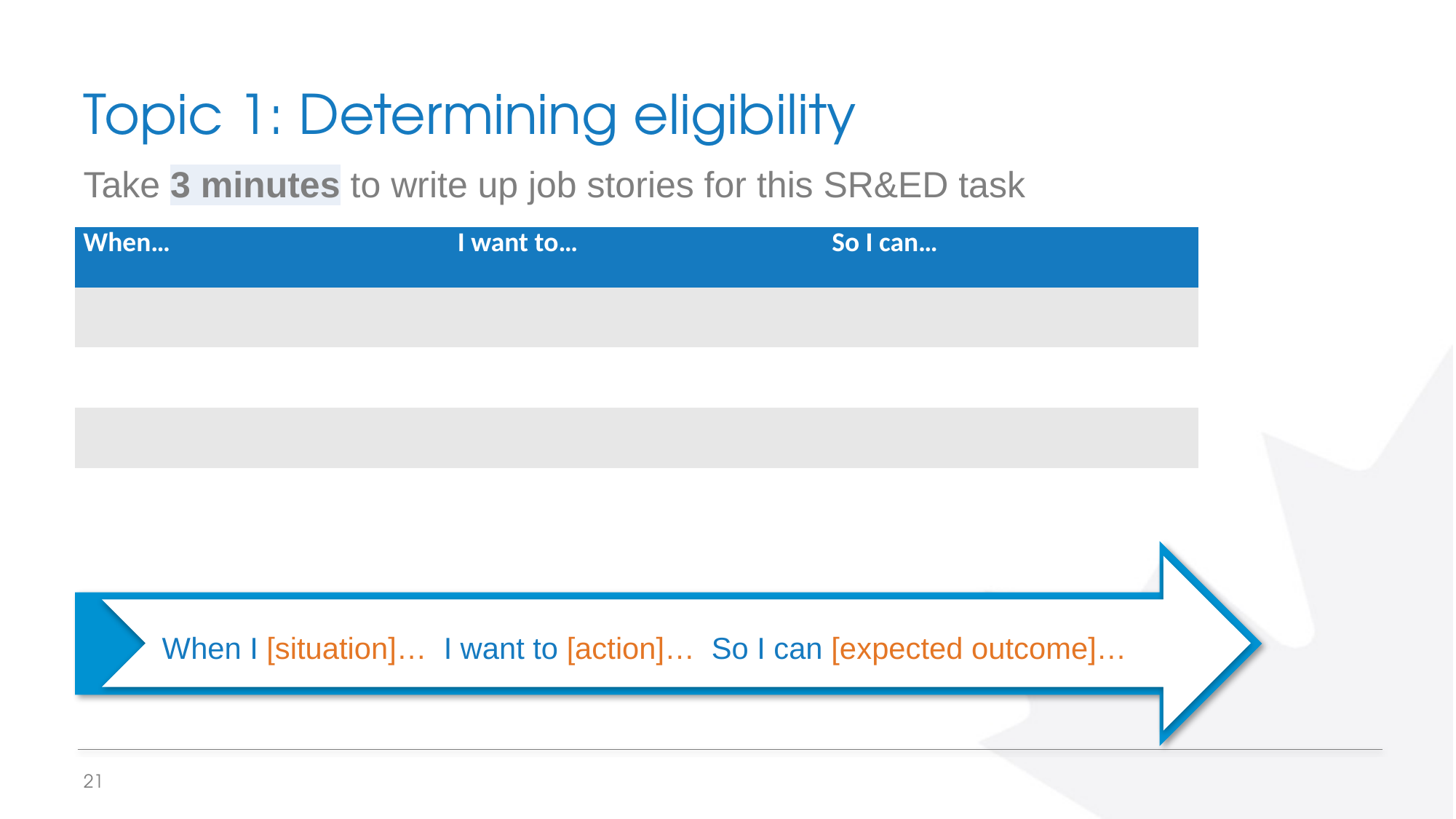

# Topic 1: Determining eligibility
Take 3 minutes to write up job stories for this SR&ED task
| When… | I want to… | So I can… |
| --- | --- | --- |
|  |  |  |
|  |  |  |
|  |  |  |
|  |  |  |

When I [situation]…  I want to [action]…  So I can [expected outcome]…
21